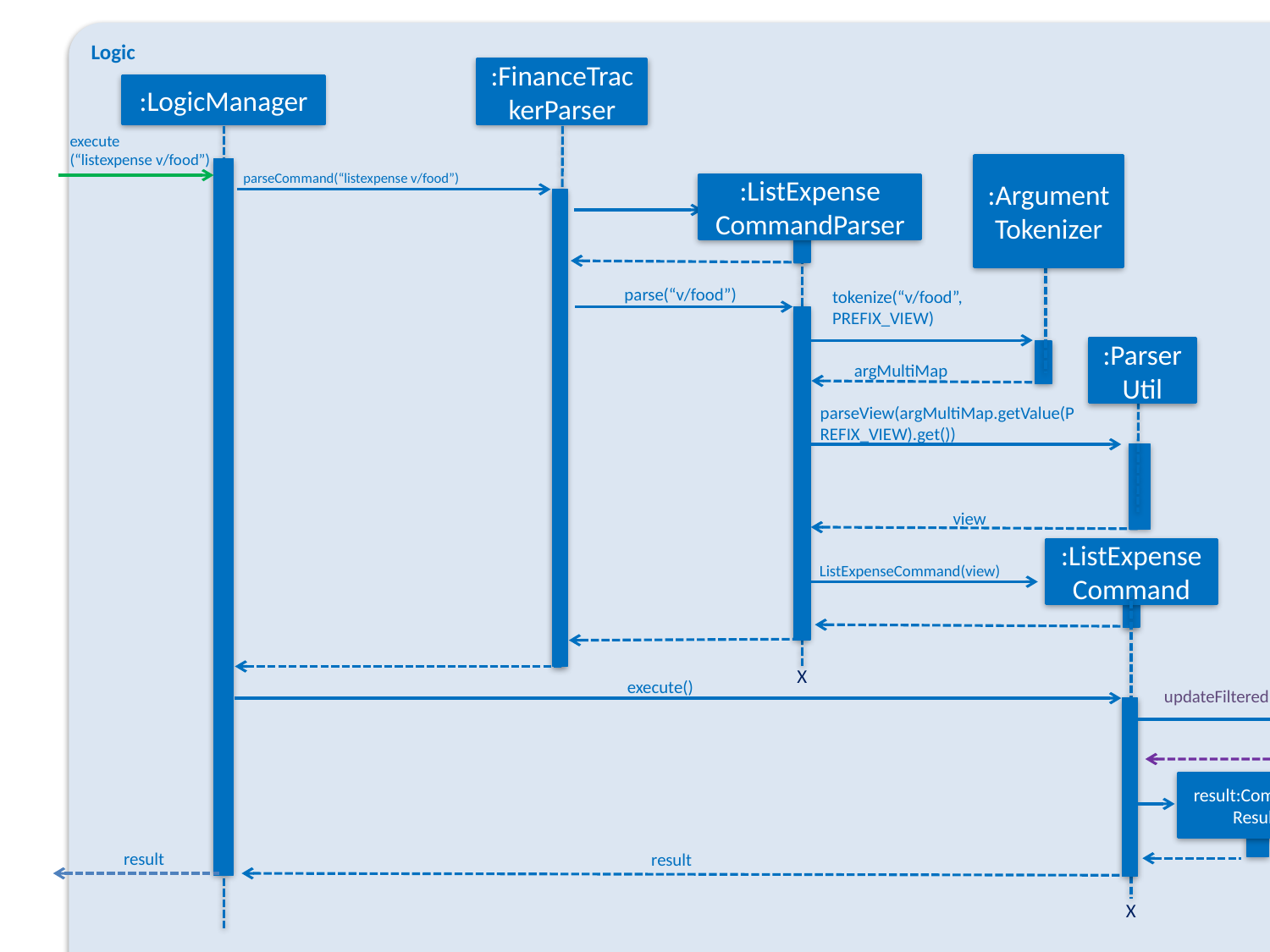

Model
Logic
:FinanceTrackerParser
:LogicManager
: Model
execute
(“listexpense v/food”)
:ArgumentTokenizer

parseCommand(“listexpense v/food”)
:ListExpense
CommandParser

parse(“v/food”)
tokenize(“v/food”, PREFIX_VIEW)

:ParserUtil
argMultiMap
parseView(argMultiMap.getValue(PREFIX_VIEW).get())

view
:ListExpense
Command
ListExpenseCommand(view)

X
execute()
updateFilteredExpense(predicate)

result:CommandResult

result
result
X